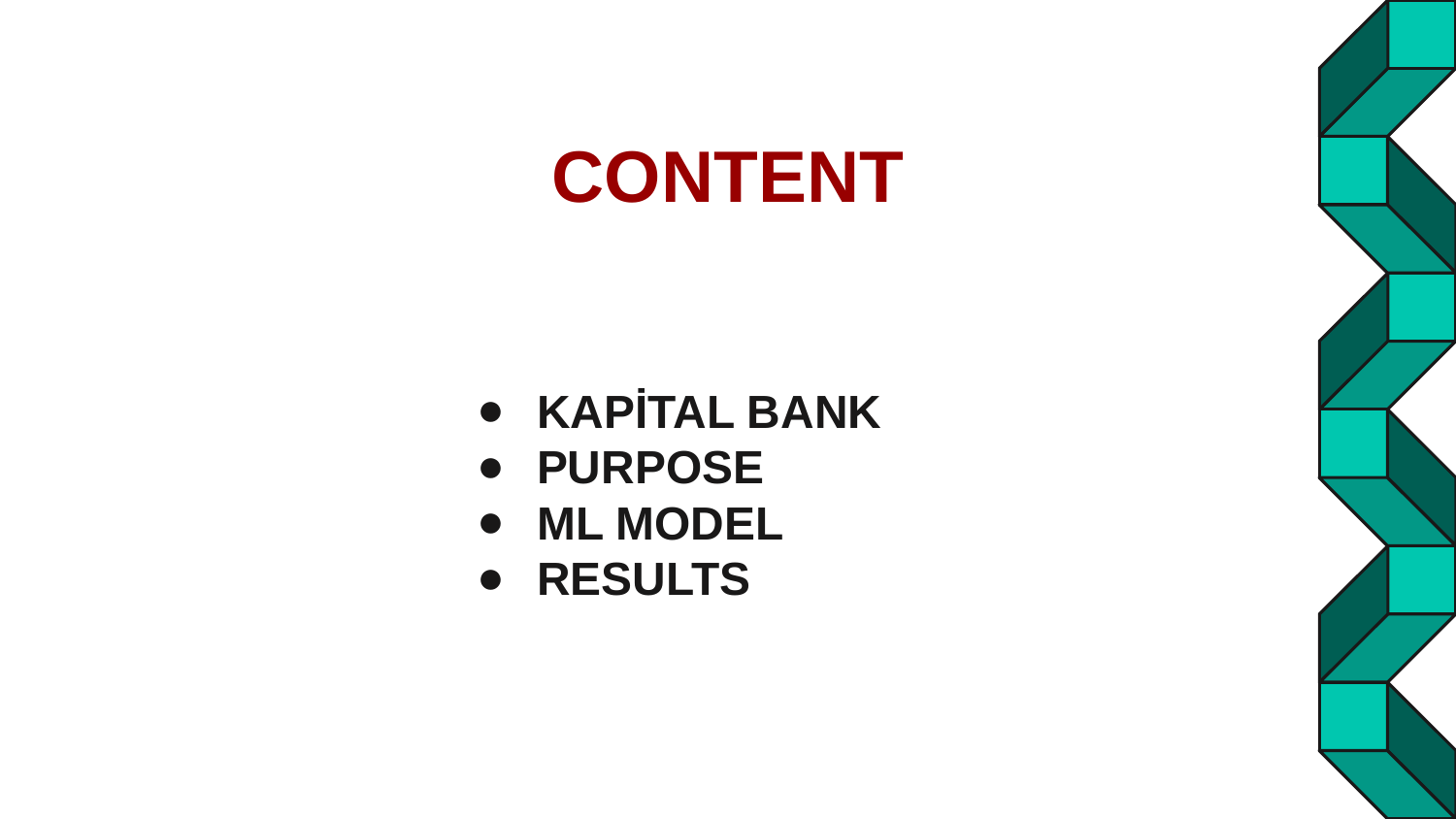

# CONTENT
KAPİTAL BANK
PURPOSE
ML MODEL
RESULTS